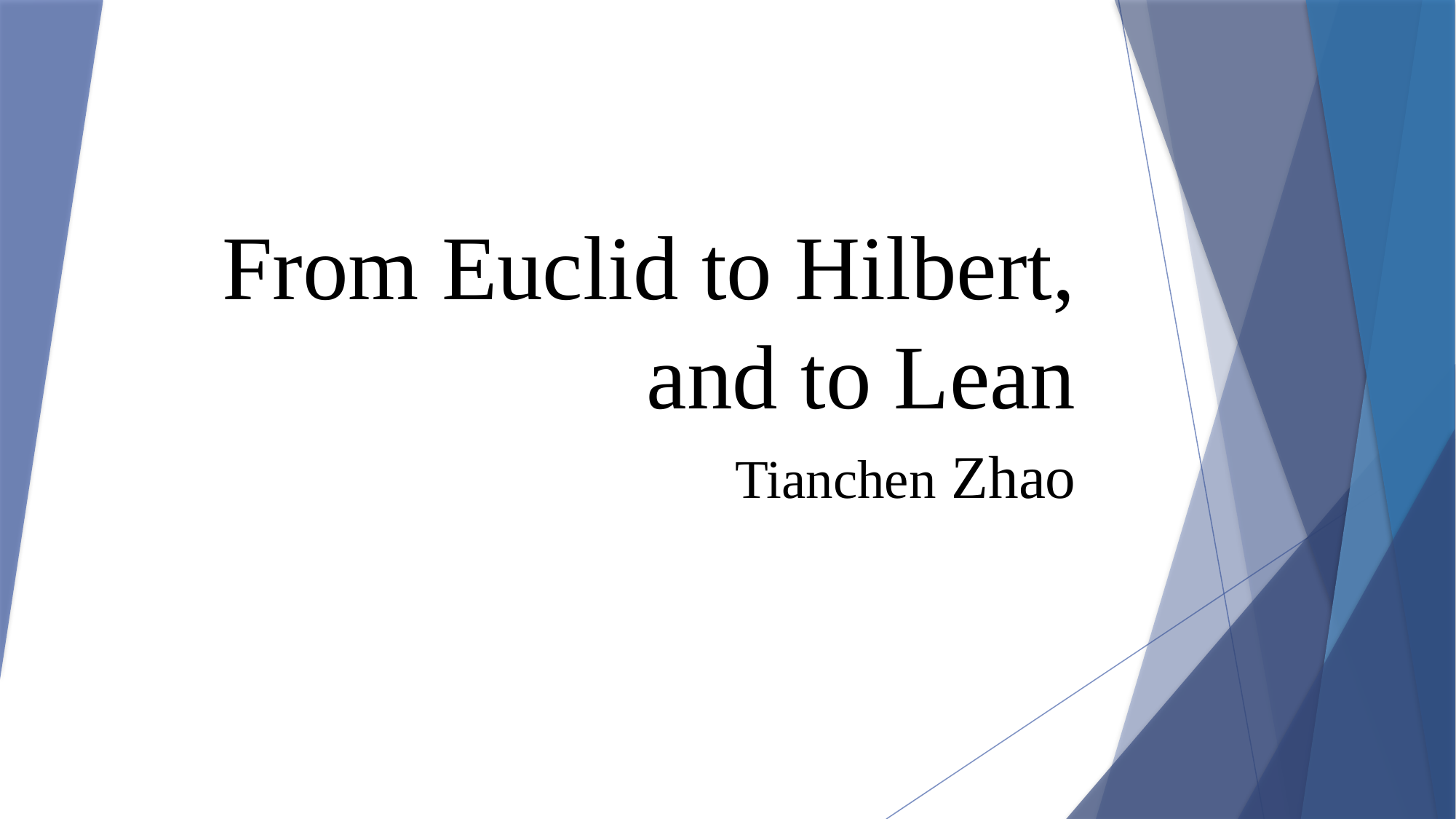

# From Euclid to Hilbert, and to Lean
Tianchen Zhao